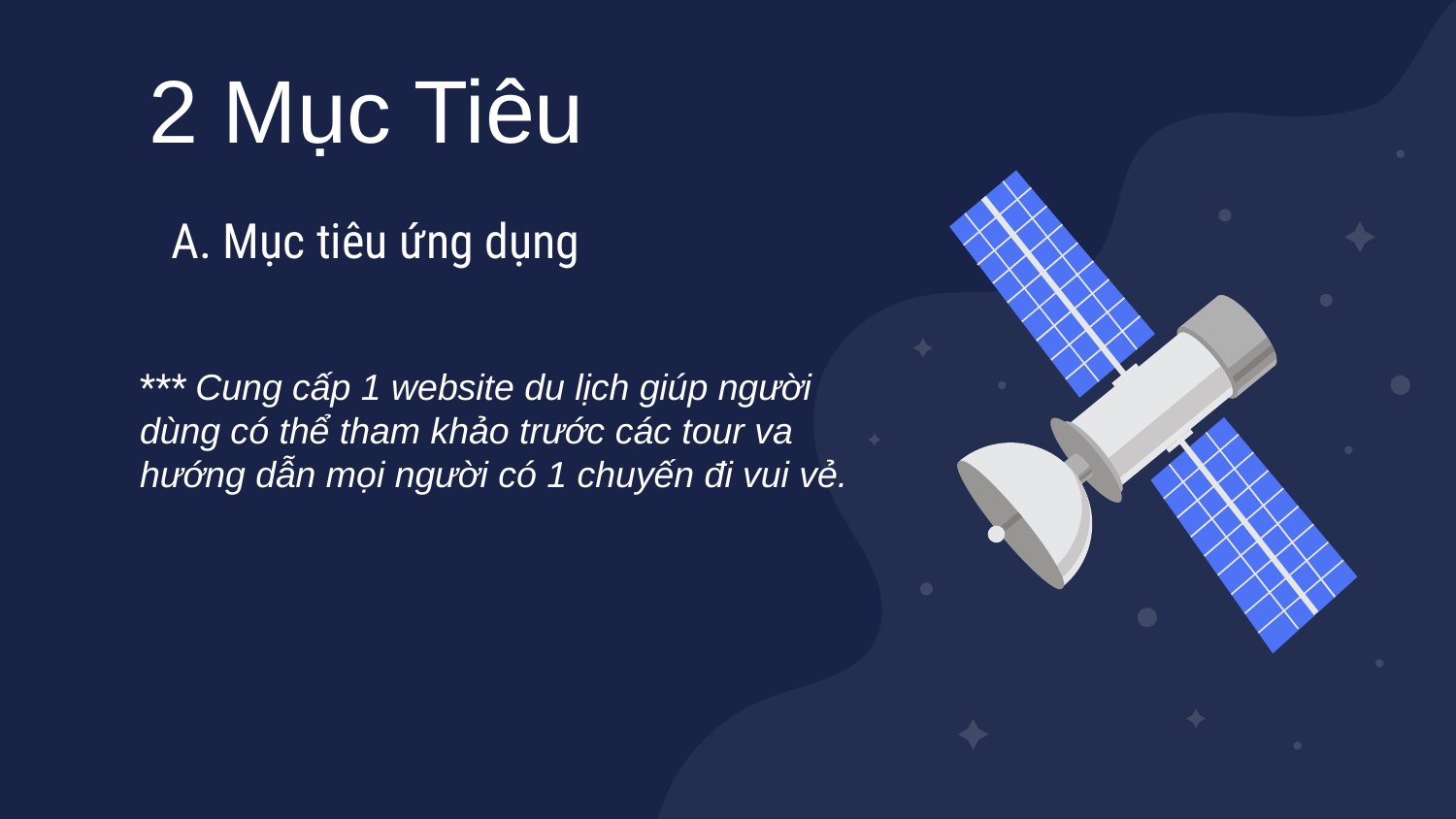

2 Mục Tiêu

A. Mục tiêu ứng dụng
*** Cung cấp 1 website du lịch giúp người dùng có thể tham khảo trước các tour va hướng dẫn mọi người có 1 chuyến đi vui vẻ.